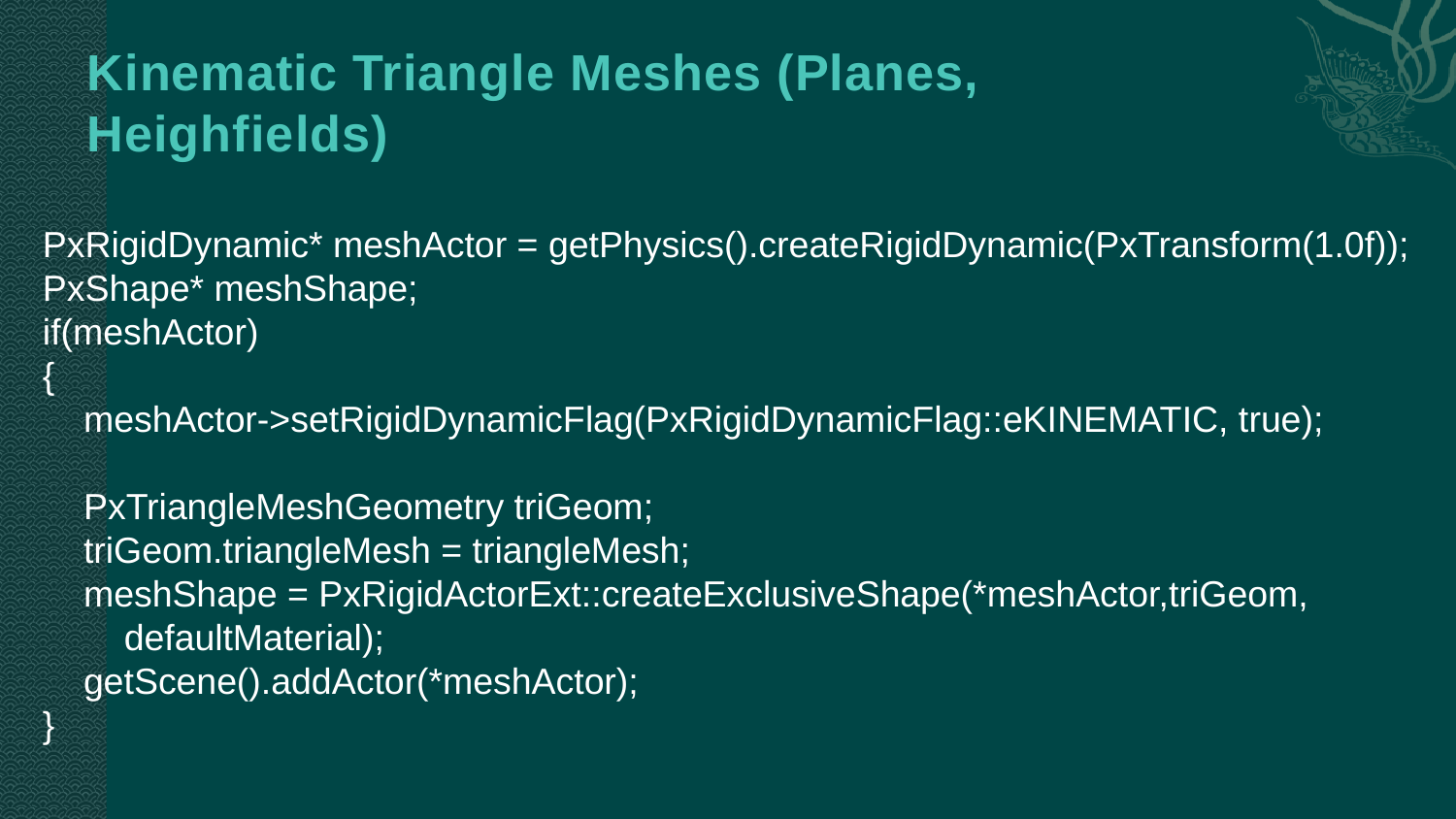

# Kinematic Triangle Meshes (Planes, Heighfields)

PxRigidDynamic* meshActor = getPhysics().createRigidDynamic(PxTransform(1.0f));
PxShape* meshShape;
if(meshActor)
{
    meshActor->setRigidDynamicFlag(PxRigidDynamicFlag::eKINEMATIC, true);

    PxTriangleMeshGeometry triGeom;
    triGeom.triangleMesh = triangleMesh;
    meshShape = PxRigidActorExt::createExclusiveShape(*meshActor,triGeom,
        defaultMaterial);
    getScene().addActor(*meshActor);
}